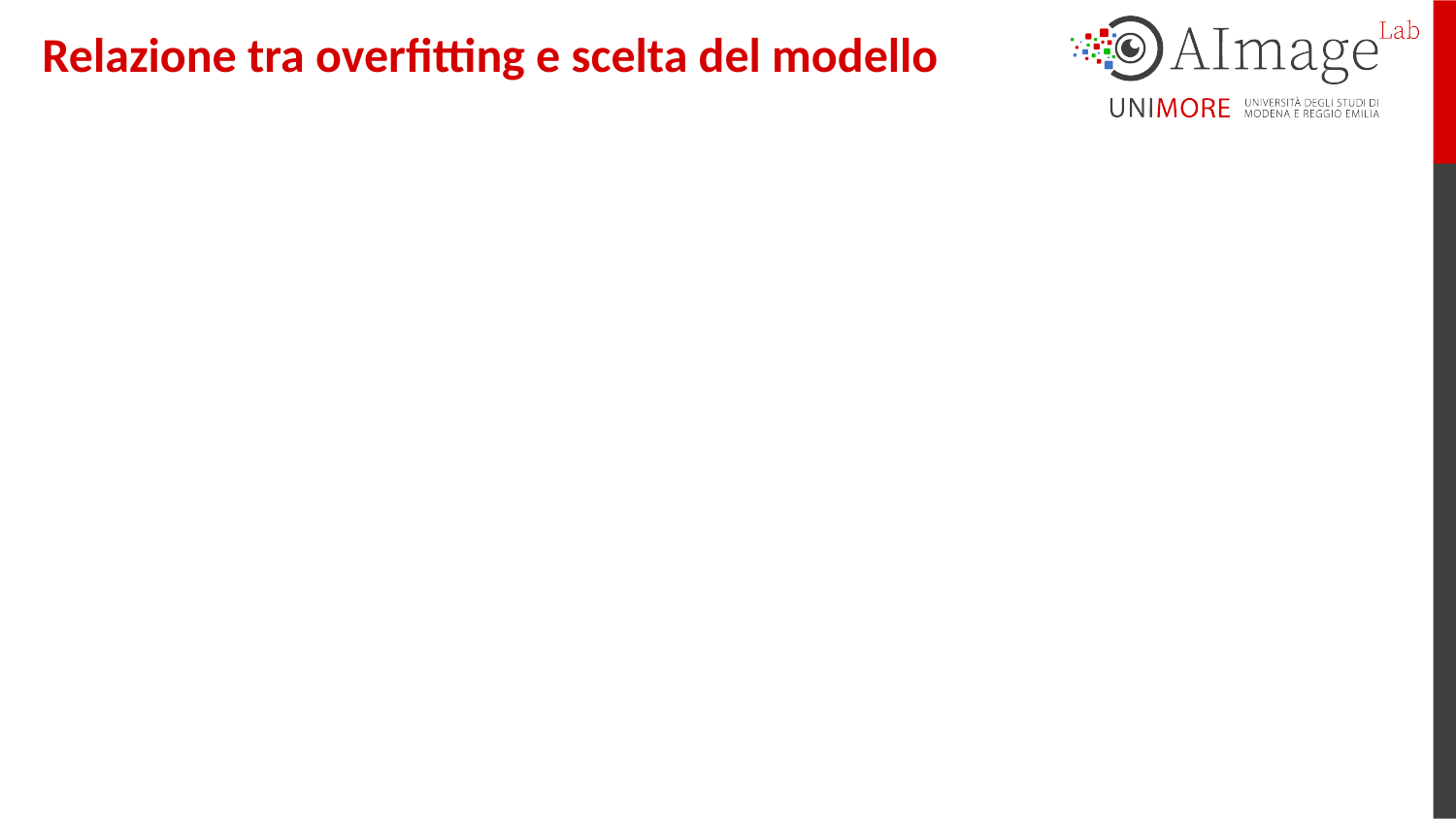

Relazione tra overfitting e scelta del modello